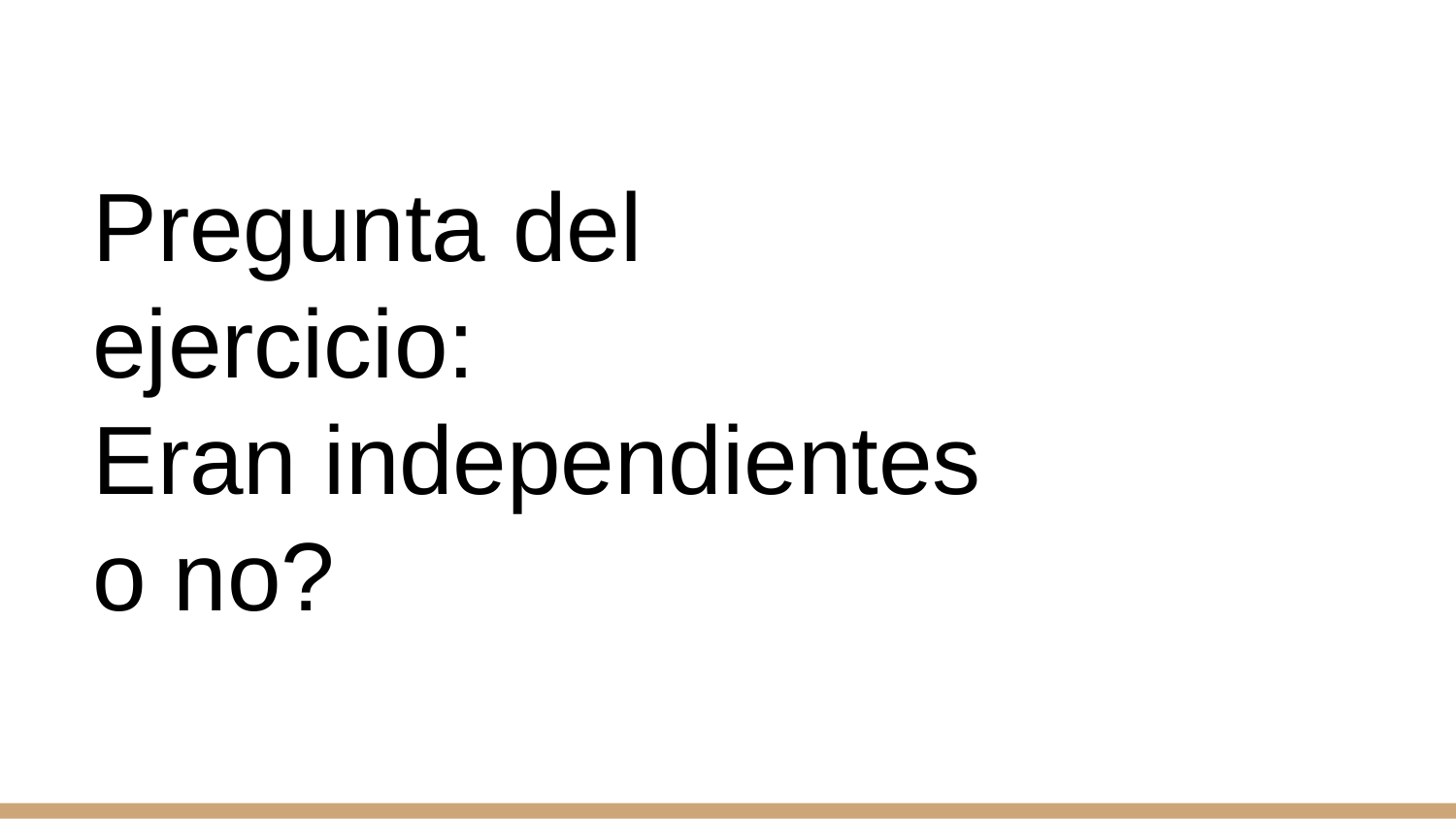

# Pregunta del ejercicio:
Eran independientes o no?